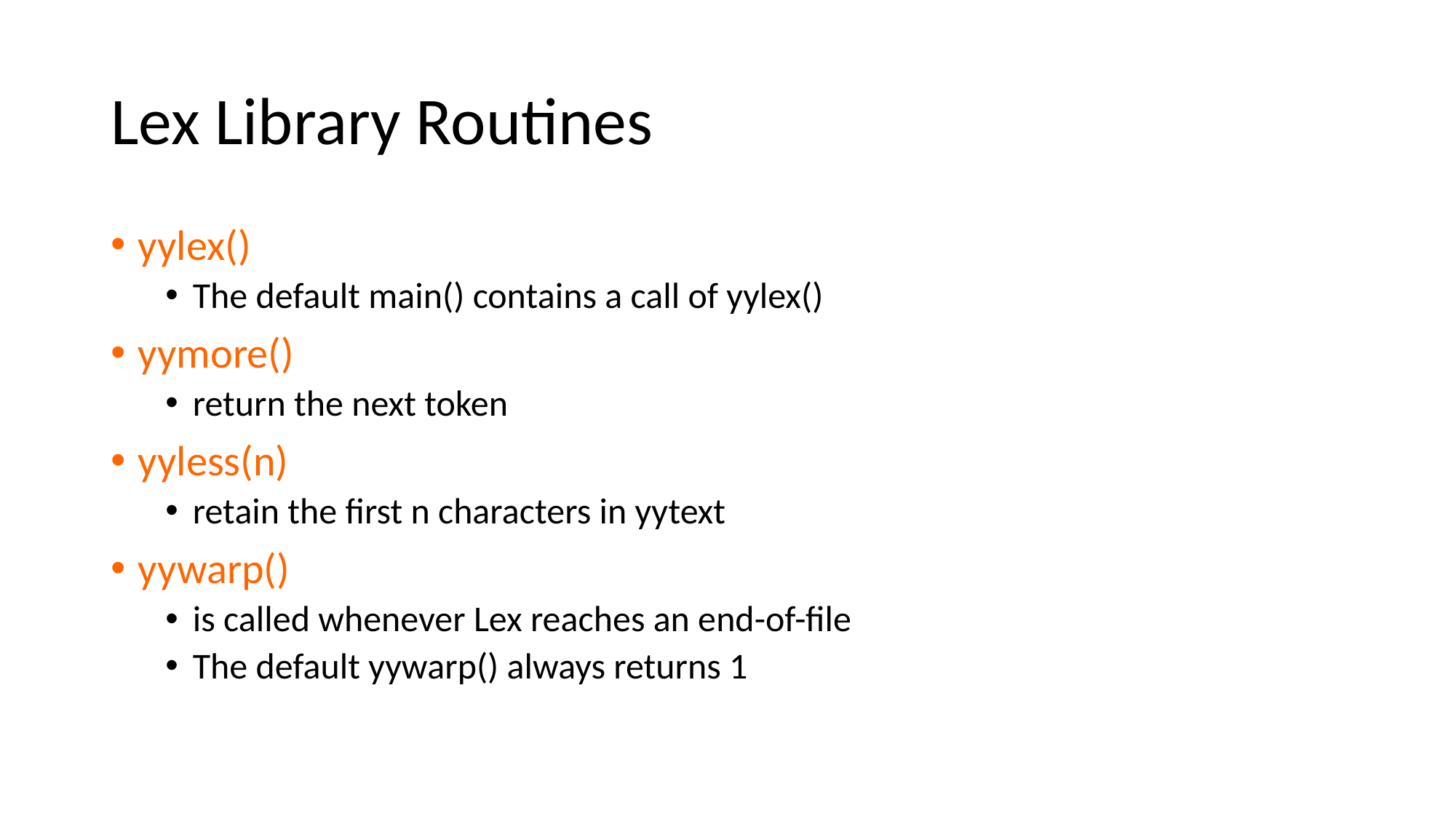

# Lex Library Routines
yylex()
The default main() contains a call of yylex()
yymore()
return the next token
yyless(n)
retain the first n characters in yytext
yywarp()
is called whenever Lex reaches an end-of-file
The default yywarp() always returns 1